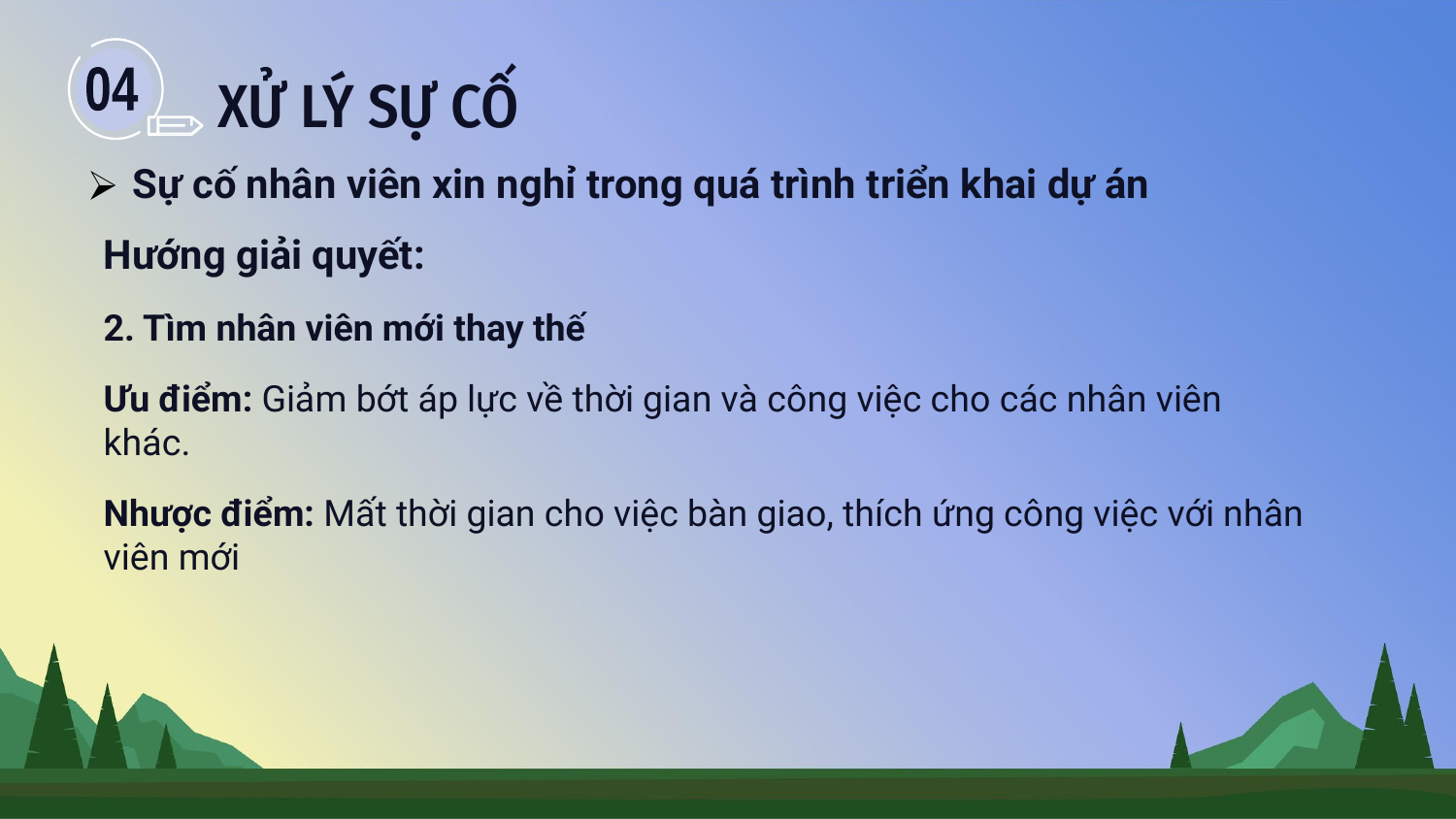

XỬ LÝ SỰ CỐ
04
Sự cố nhân viên xin nghỉ trong quá trình triển khai dự án
Hướng giải quyết:
2. Tìm nhân viên mới thay thế
Ưu điểm: Giảm bớt áp lực về thời gian và công việc cho các nhân viên khác.
Nhược điểm: Mất thời gian cho việc bàn giao, thích ứng công việc với nhân viên mới